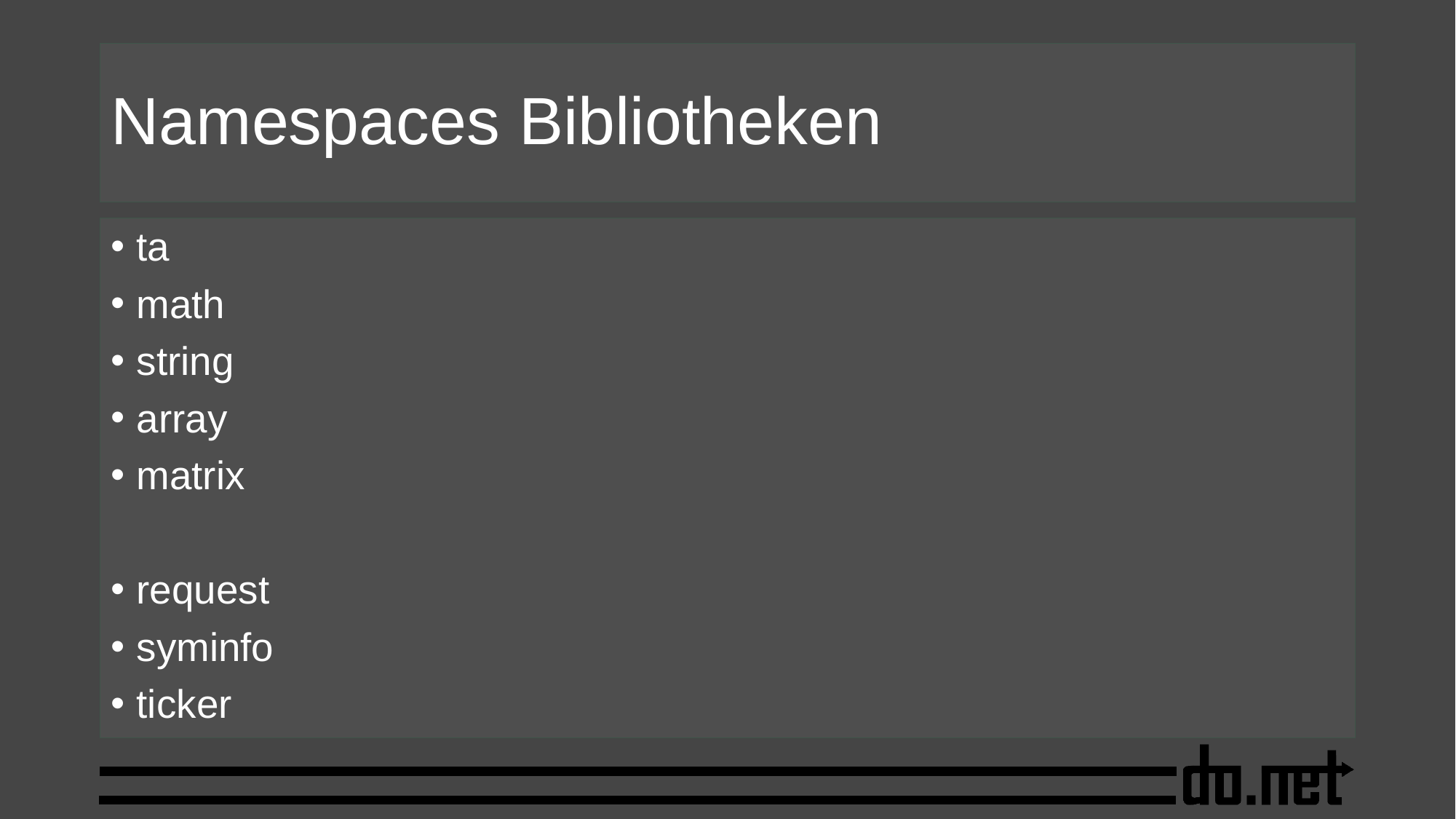

# Namespaces Bibliotheken
ta
math
string
array
matrix

request
syminfo
ticker